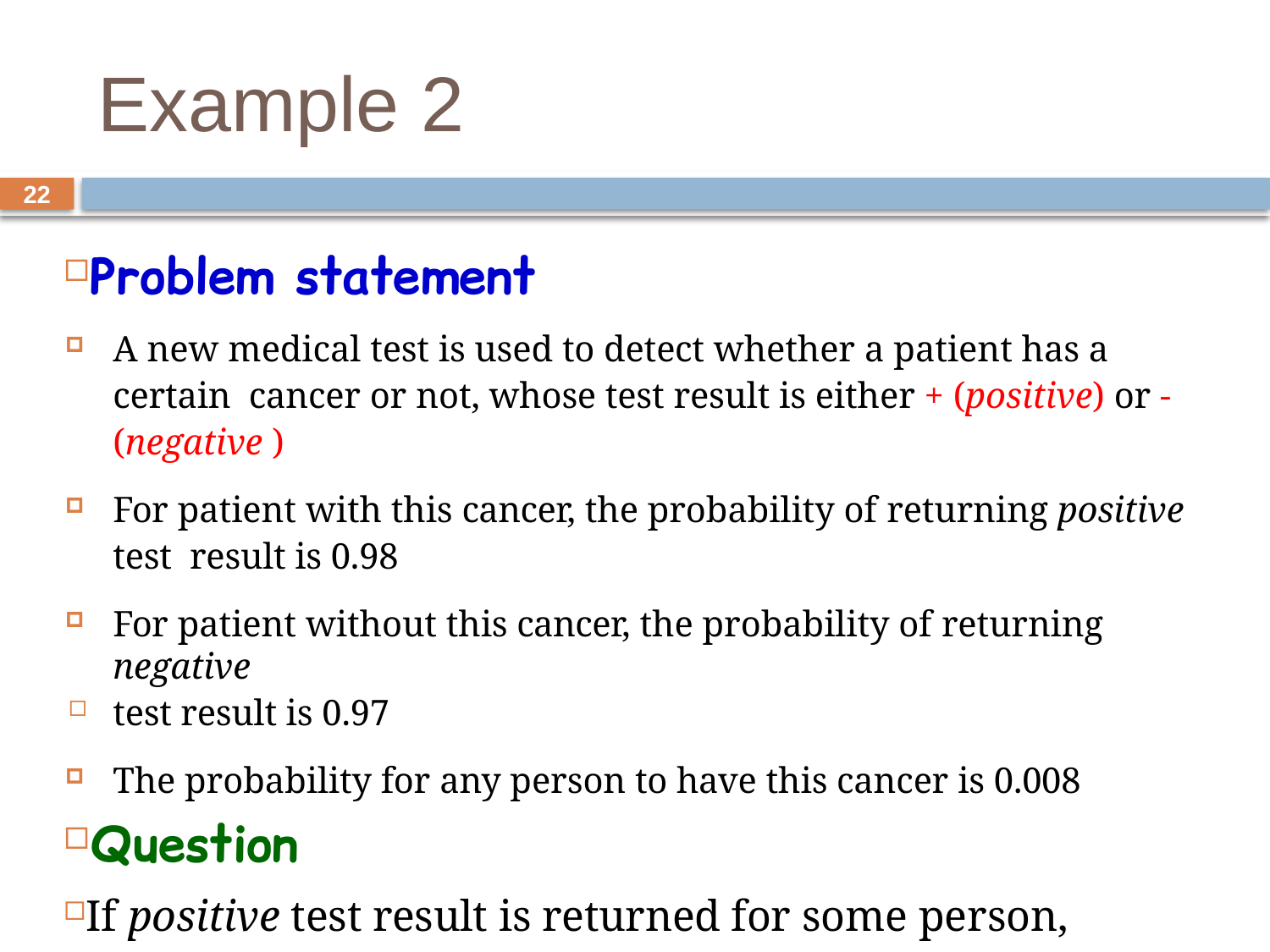

# Example 2
22
Problem statement
A new medical test is used to detect whether a patient has a certain  cancer or not, whose test result is either + (positive) or ‐ (negative )
For patient with this cancer, the probability of returning positive test  result is 0.98
For patient without this cancer, the probability of returning negative
test result is 0.97
The probability for any person to have this cancer is 0.008
Question
If positive test result is returned for some person, does  he/she have this kind of cancer or not?